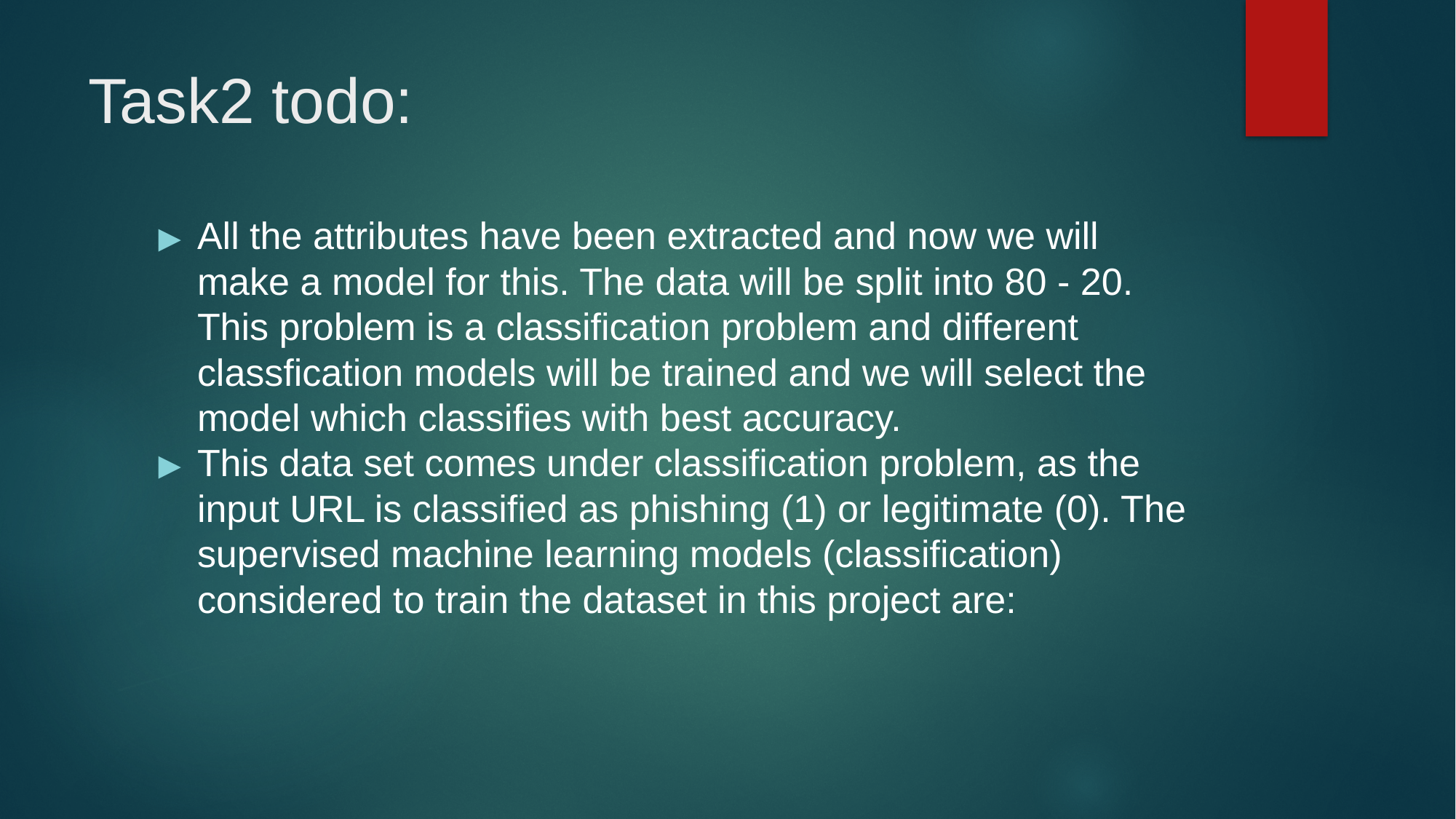

# Task2 todo:
All the attributes have been extracted and now we will make a model for this. The data will be split into 80 - 20. This problem is a classification problem and different classfication models will be trained and we will select the model which classifies with best accuracy.
This data set comes under classification problem, as the input URL is classified as phishing (1) or legitimate (0). The supervised machine learning models (classification) considered to train the dataset in this project are: